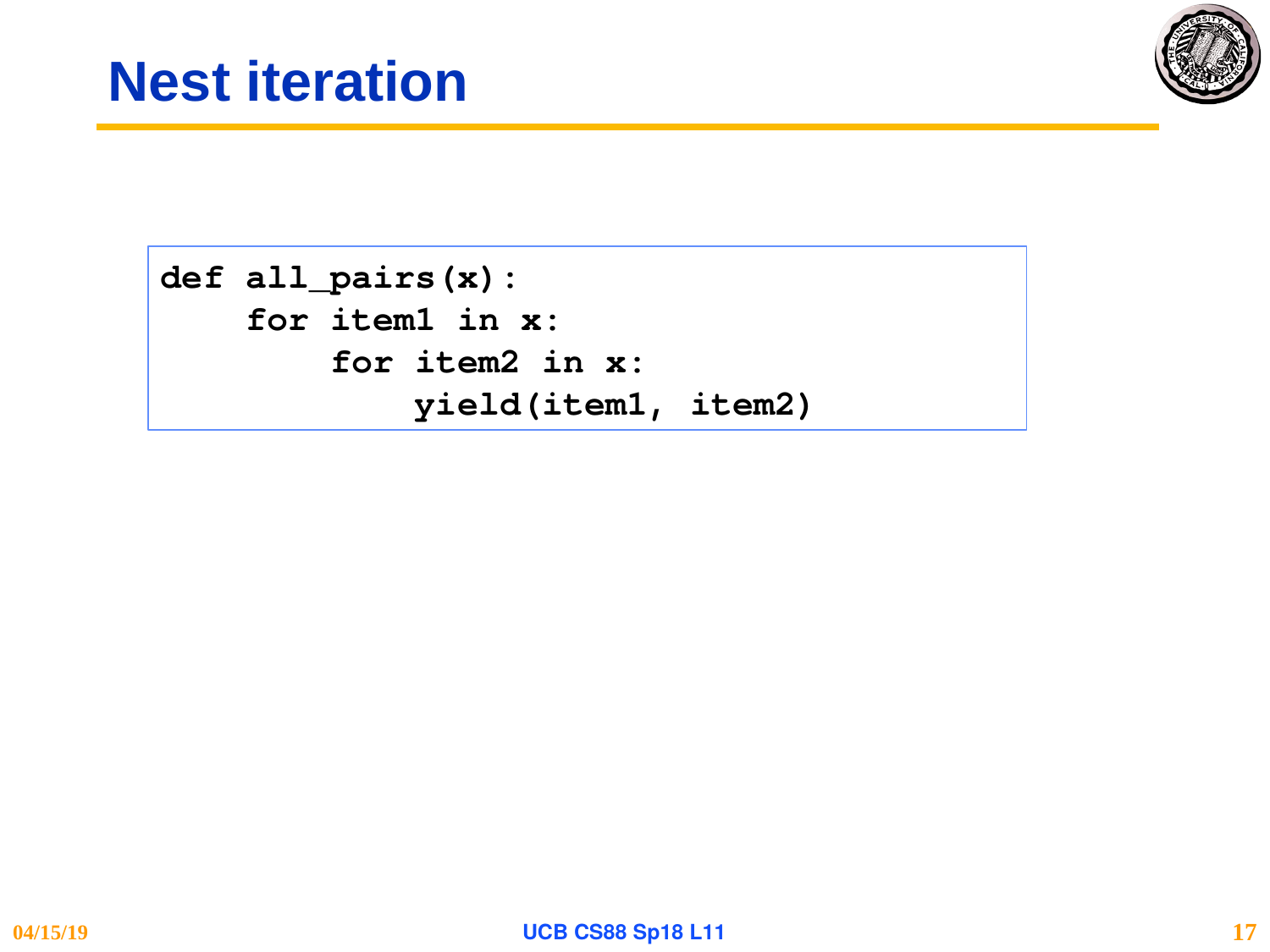

# Nest iteration
def all_pairs(x):
    for item1 in x:
        for item2 in x:
            yield(item1, item2)
04/15/19
UCB CS88 Sp18 L11
17